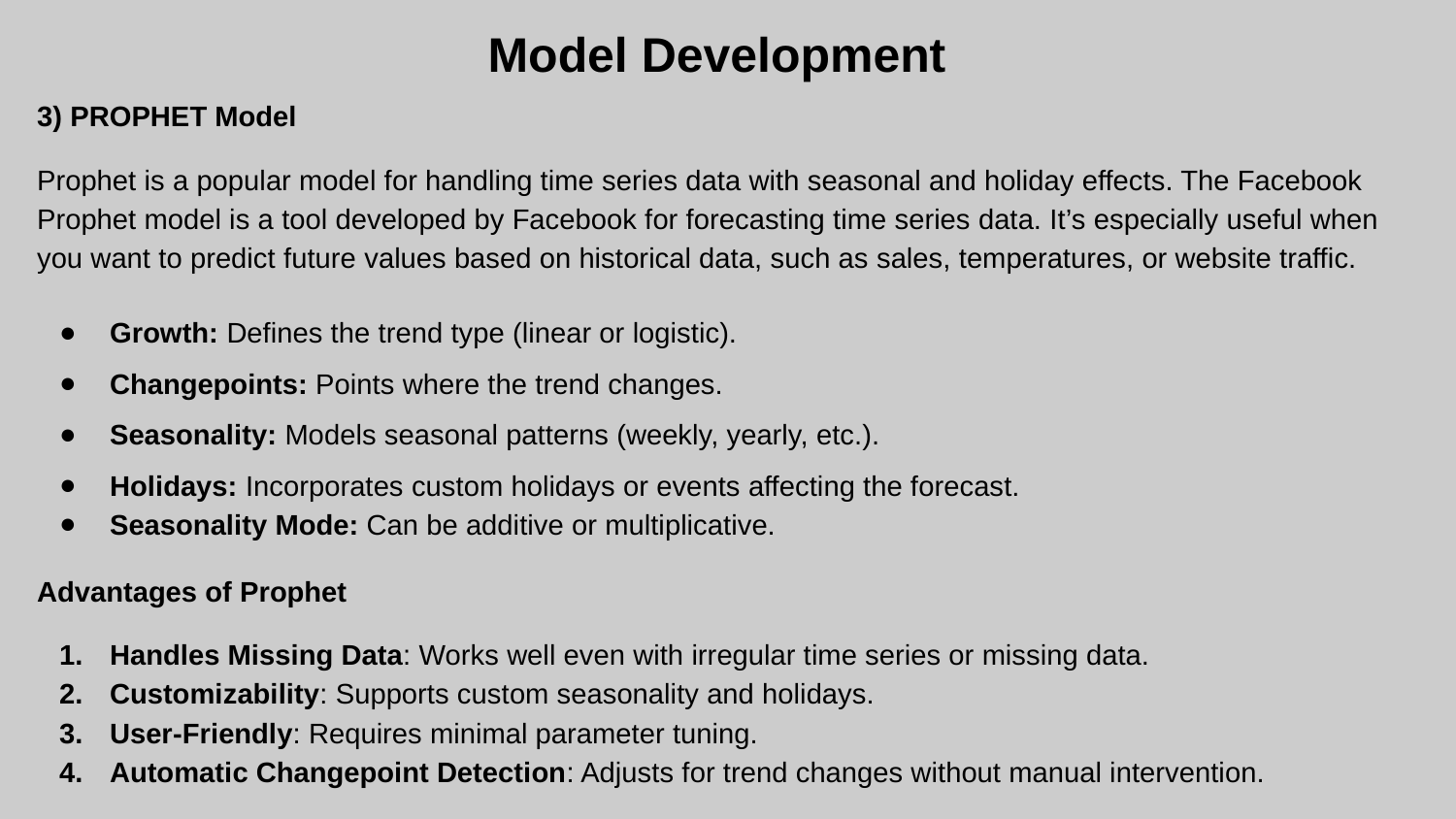

Model Development
3) PROPHET Model
Prophet is a popular model for handling time series data with seasonal and holiday effects. The Facebook Prophet model is a tool developed by Facebook for forecasting time series data. It’s especially useful when you want to predict future values based on historical data, such as sales, temperatures, or website traffic.
Growth: Defines the trend type (linear or logistic).
Changepoints: Points where the trend changes.
Seasonality: Models seasonal patterns (weekly, yearly, etc.).
Holidays: Incorporates custom holidays or events affecting the forecast.
Seasonality Mode: Can be additive or multiplicative.
Advantages of Prophet
Handles Missing Data: Works well even with irregular time series or missing data.
Customizability: Supports custom seasonality and holidays.
User-Friendly: Requires minimal parameter tuning.
Automatic Changepoint Detection: Adjusts for trend changes without manual intervention.